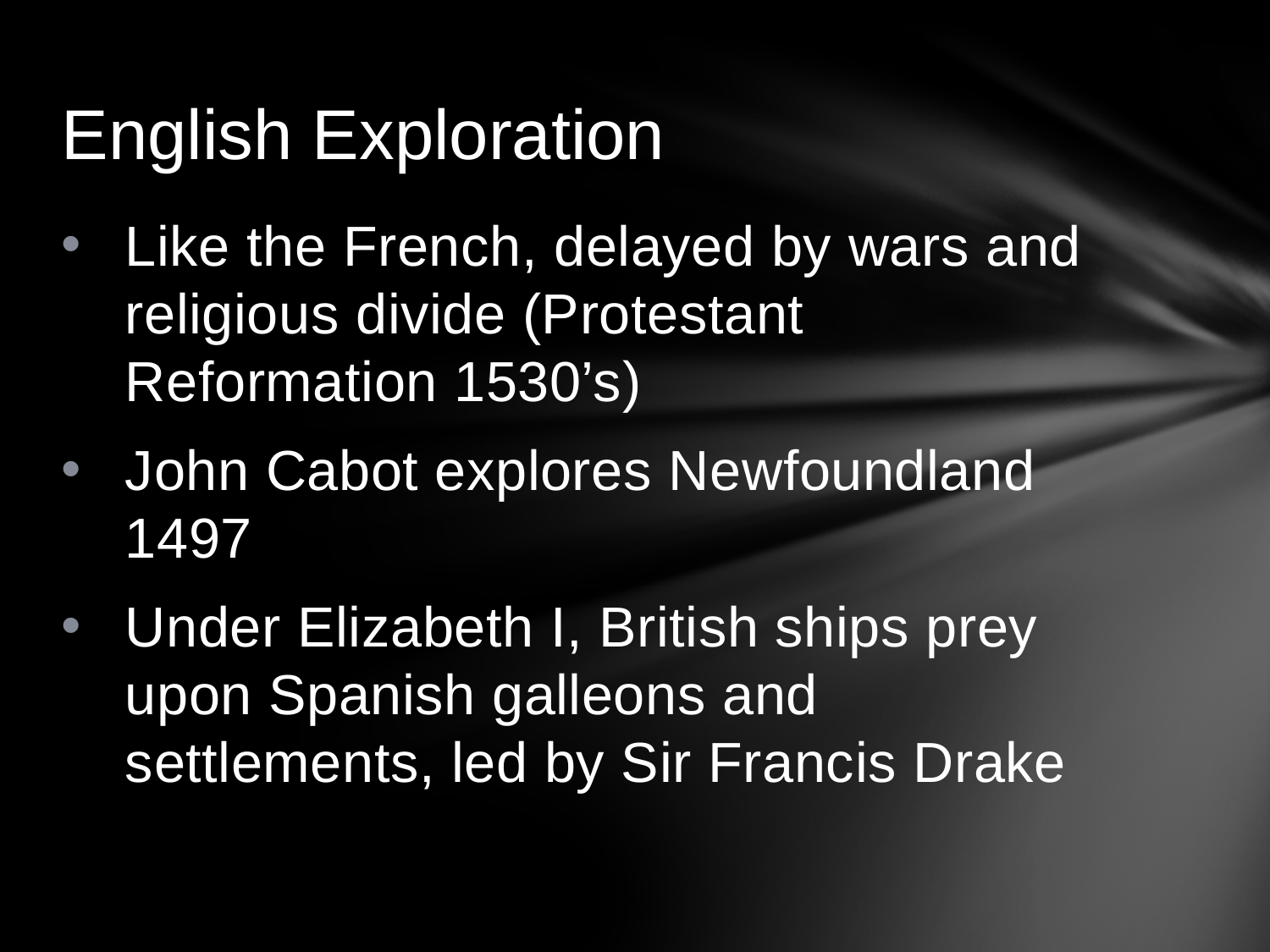

# English Exploration
Like the French, delayed by wars and  religious divide (Protestant Reformation 1530’s)
John Cabot explores Newfoundland 1497
Under Elizabeth I, British ships prey upon Spanish galleons and settlements, led by Sir Francis Drake